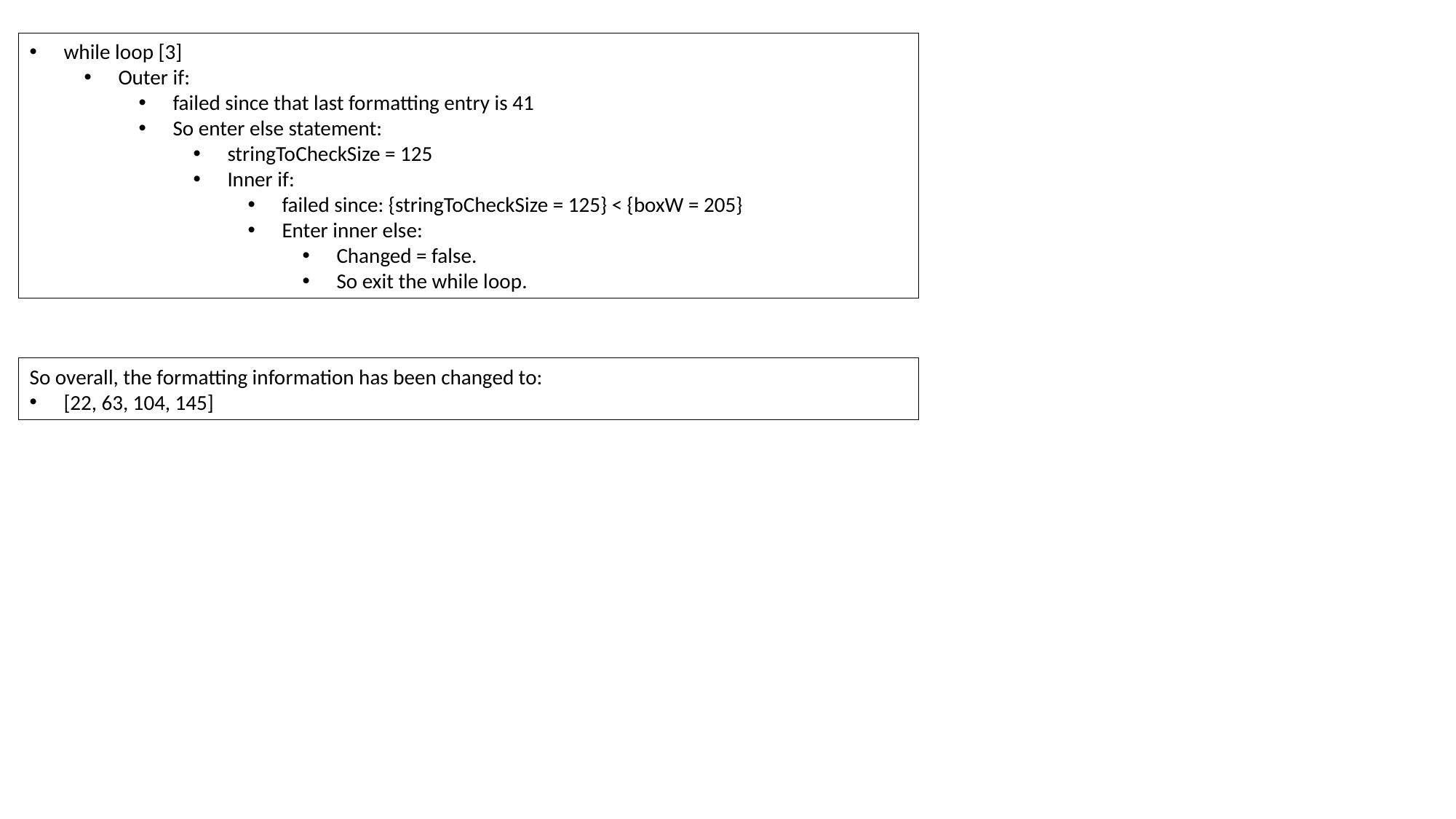

while loop [3]
Outer if:
failed since that last formatting entry is 41
So enter else statement:
stringToCheckSize = 125
Inner if:
failed since: {stringToCheckSize = 125} < {boxW = 205}
Enter inner else:
Changed = false.
So exit the while loop.
So overall, the formatting information has been changed to:
[22, 63, 104, 145]